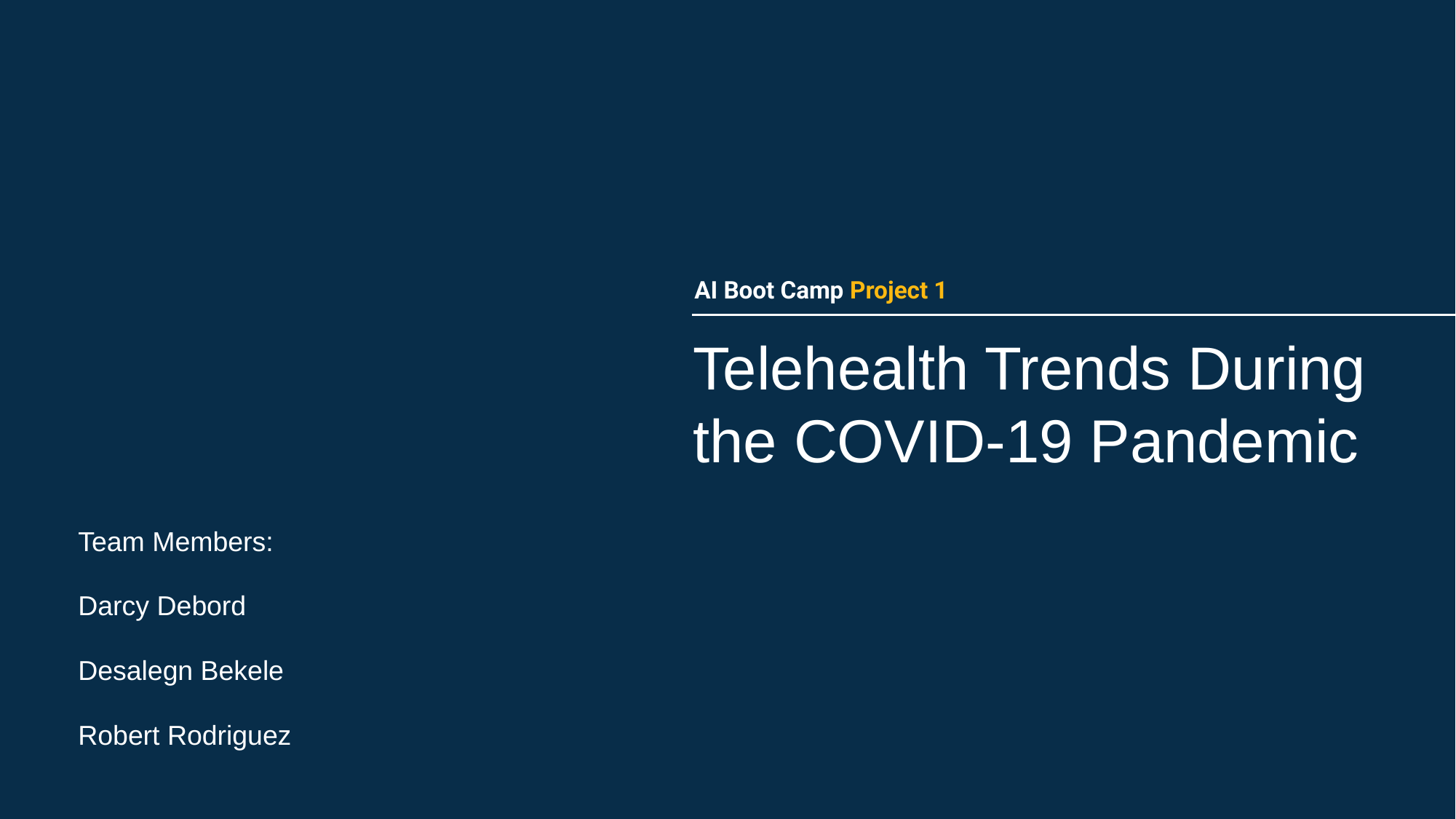

AI Boot Camp Project 1
# Telehealth Trends During the COVID-19 Pandemic
Team Members:
Darcy Debord
Desalegn Bekele
Robert Rodriguez